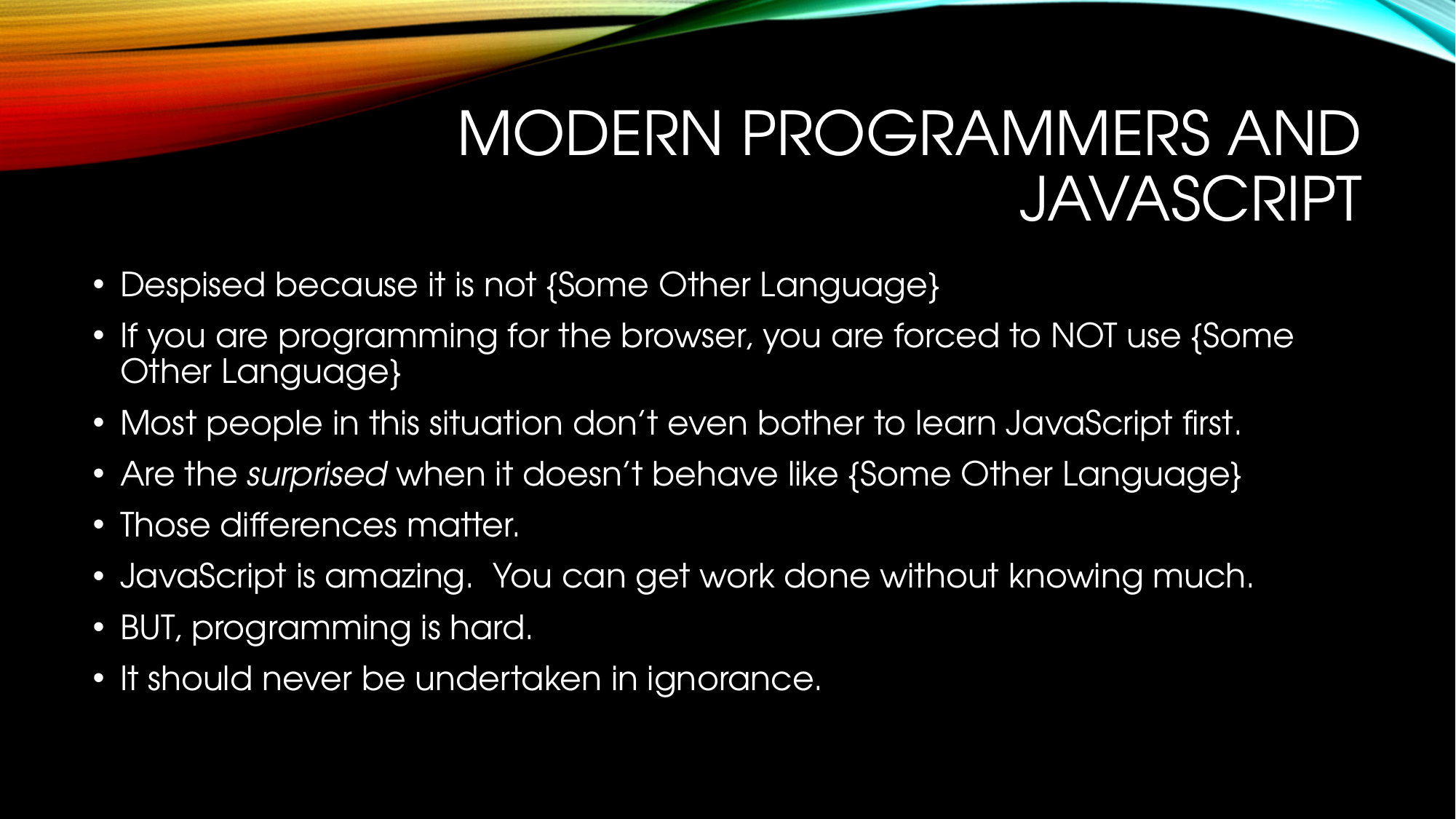

# Modern Programmers and JavaScript
Despised because it is not {Some Other Language}
If you are programming for the browser, you are forced to NOT use {Some Other Language}
Most people in this situation don’t even bother to learn JavaScript first.
Are the surprised when it doesn’t behave like {Some Other Language}
Those differences matter.
JavaScript is amazing.  You can get work done without knowing much.
BUT, programming is hard.
It should never be undertaken in ignorance.